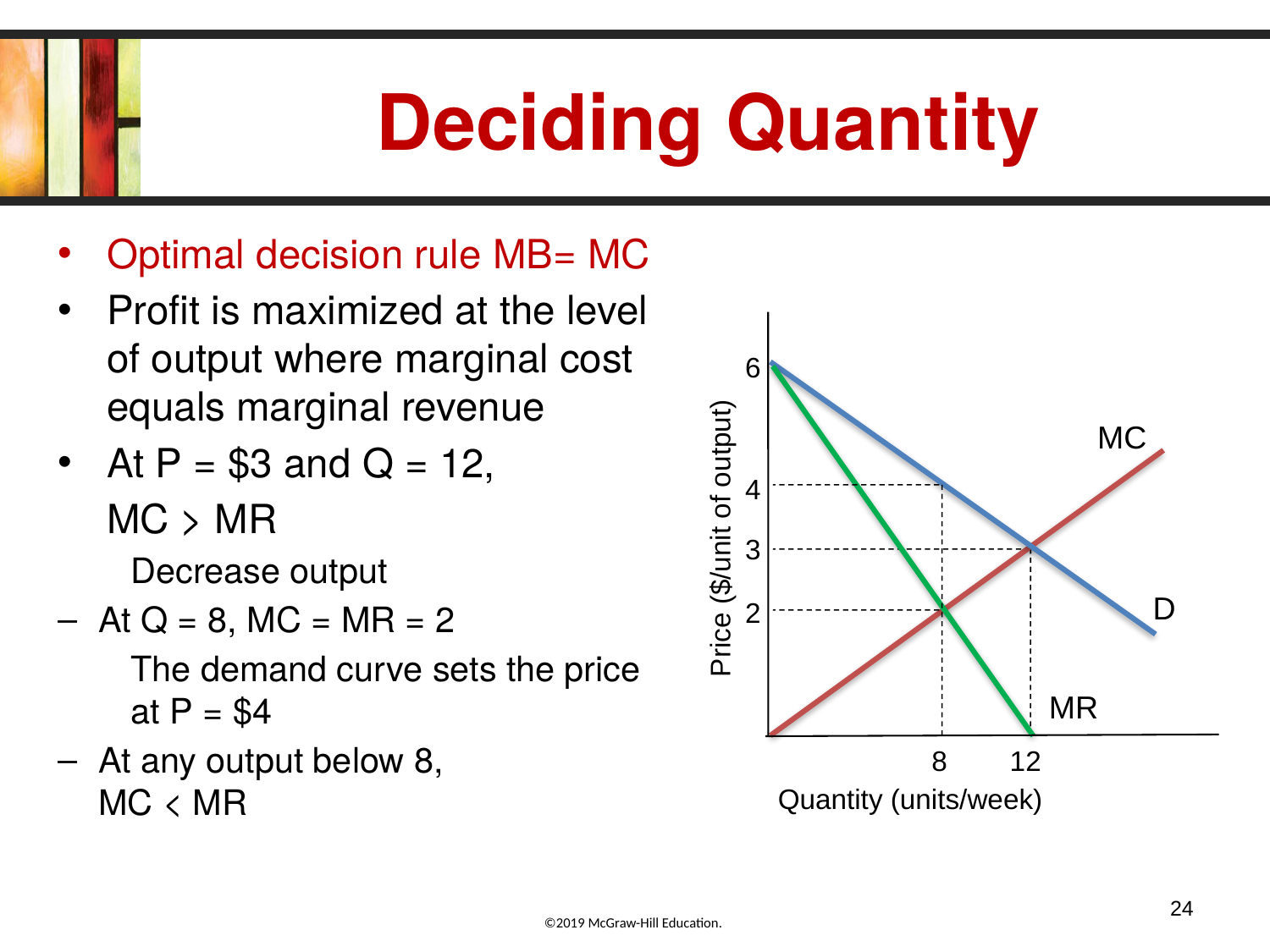

# Deciding Quantity
Optimal decision rule MB= MC
Profit is maximized at the level of output where marginal cost equals marginal revenue
At P = $3 and Q = 12,
	MC > MR
Decrease output
At Q = 8, MC = MR = 2
The demand curve sets the price at P = $4
At any output below 8,
MC < MR

6

D
MR
12
MC

4

8
Price ($/unit of output)

3

2

Quantity (units/week)
24
©2019 McGraw-Hill Education.